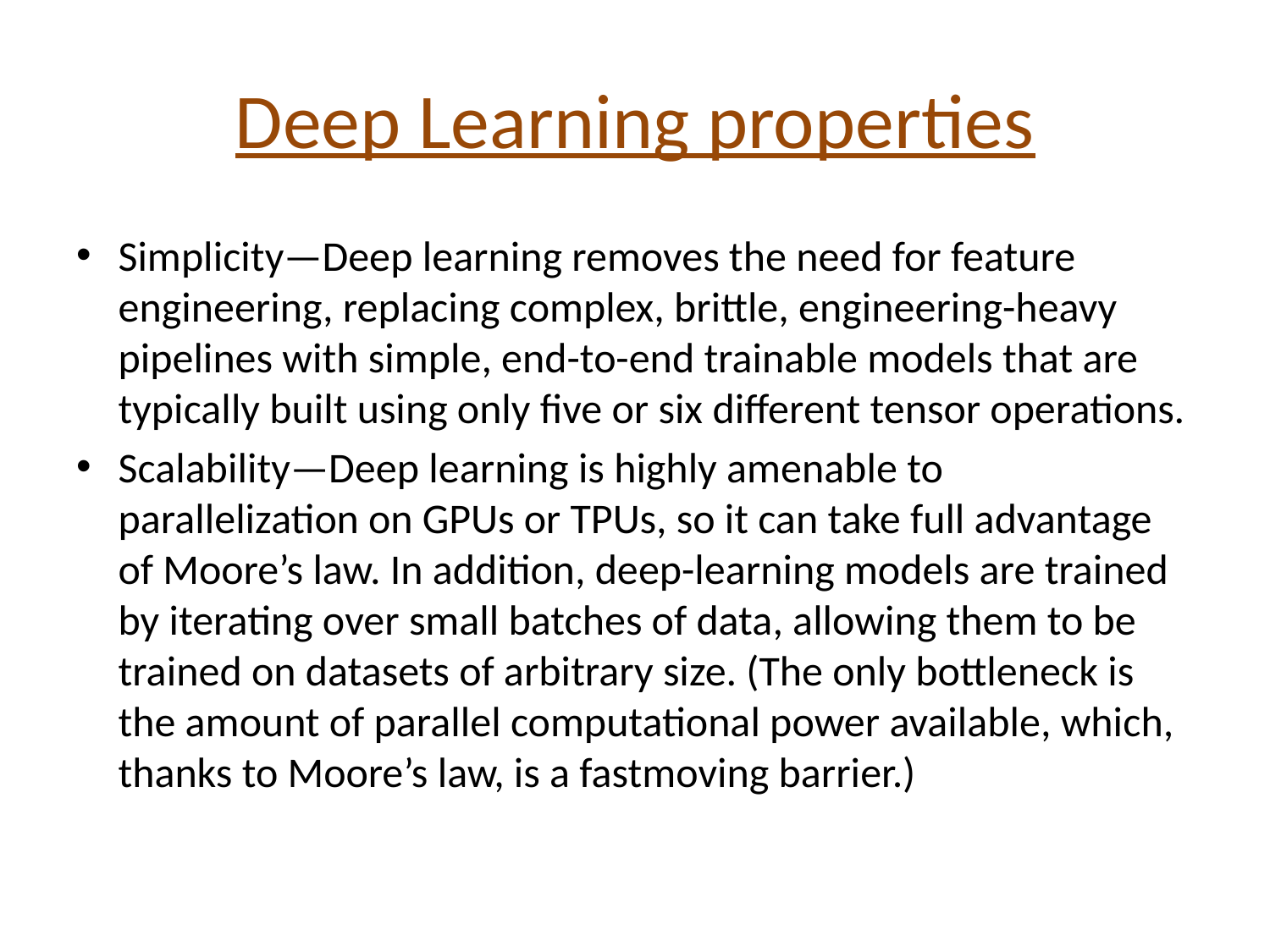

# Deep Learning properties
Simplicity—Deep learning removes the need for feature engineering, replacing complex, brittle, engineering-heavy pipelines with simple, end-to-end trainable models that are typically built using only five or six different tensor operations.
Scalability—Deep learning is highly amenable to parallelization on GPUs or TPUs, so it can take full advantage of Moore’s law. In addition, deep-learning models are trained by iterating over small batches of data, allowing them to be trained on datasets of arbitrary size. (The only bottleneck is the amount of parallel computational power available, which, thanks to Moore’s law, is a fastmoving barrier.)